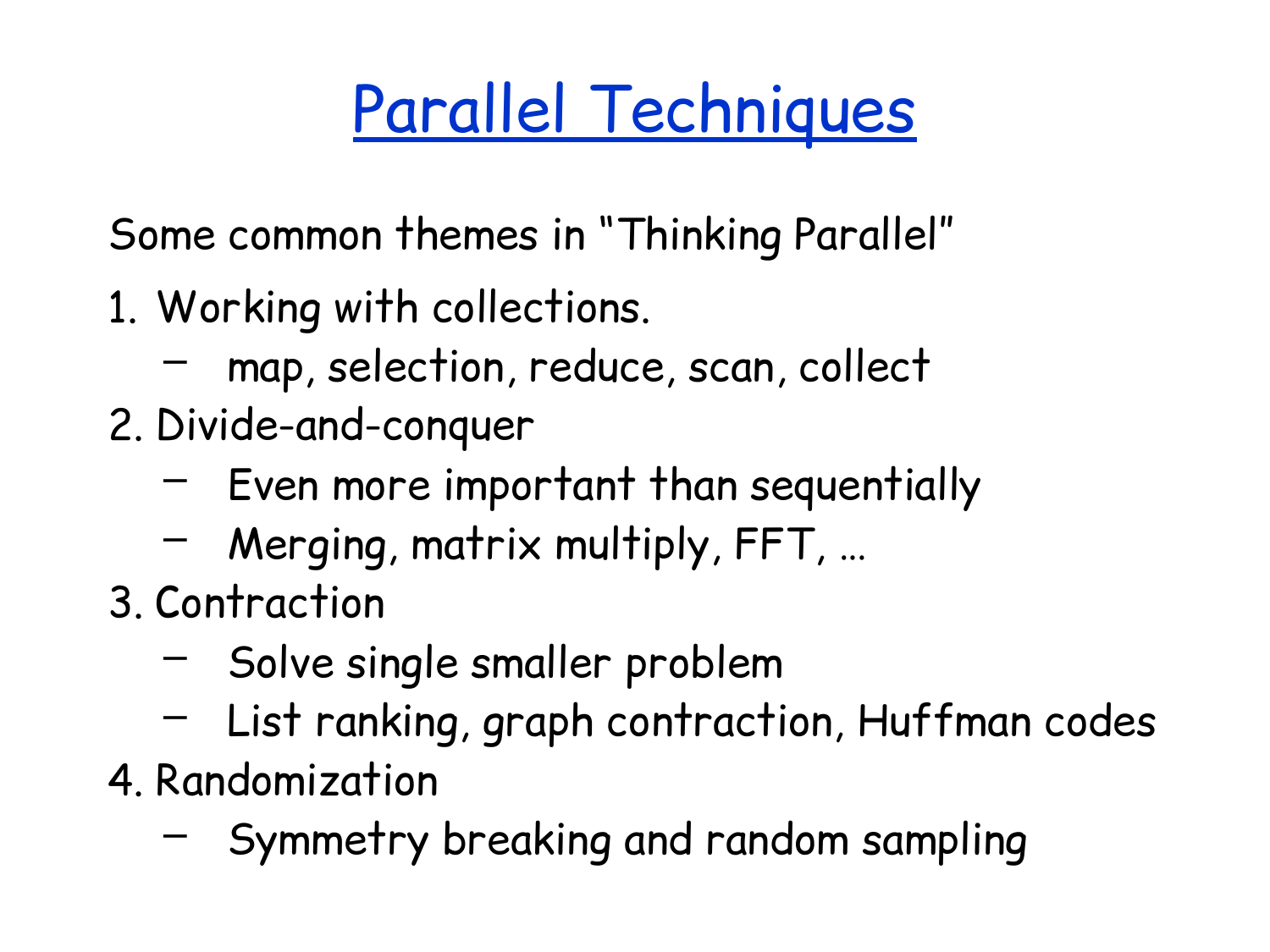

# Parallel Techniques
Some common themes in “Thinking Parallel”
Working with collections.
map, selection, reduce, scan, collect
Divide-and-conquer
Even more important than sequentially
Merging, matrix multiply, FFT, …
Contraction
Solve single smaller problem
List ranking, graph contraction, Huffman codes
Randomization
Symmetry breaking and random sampling